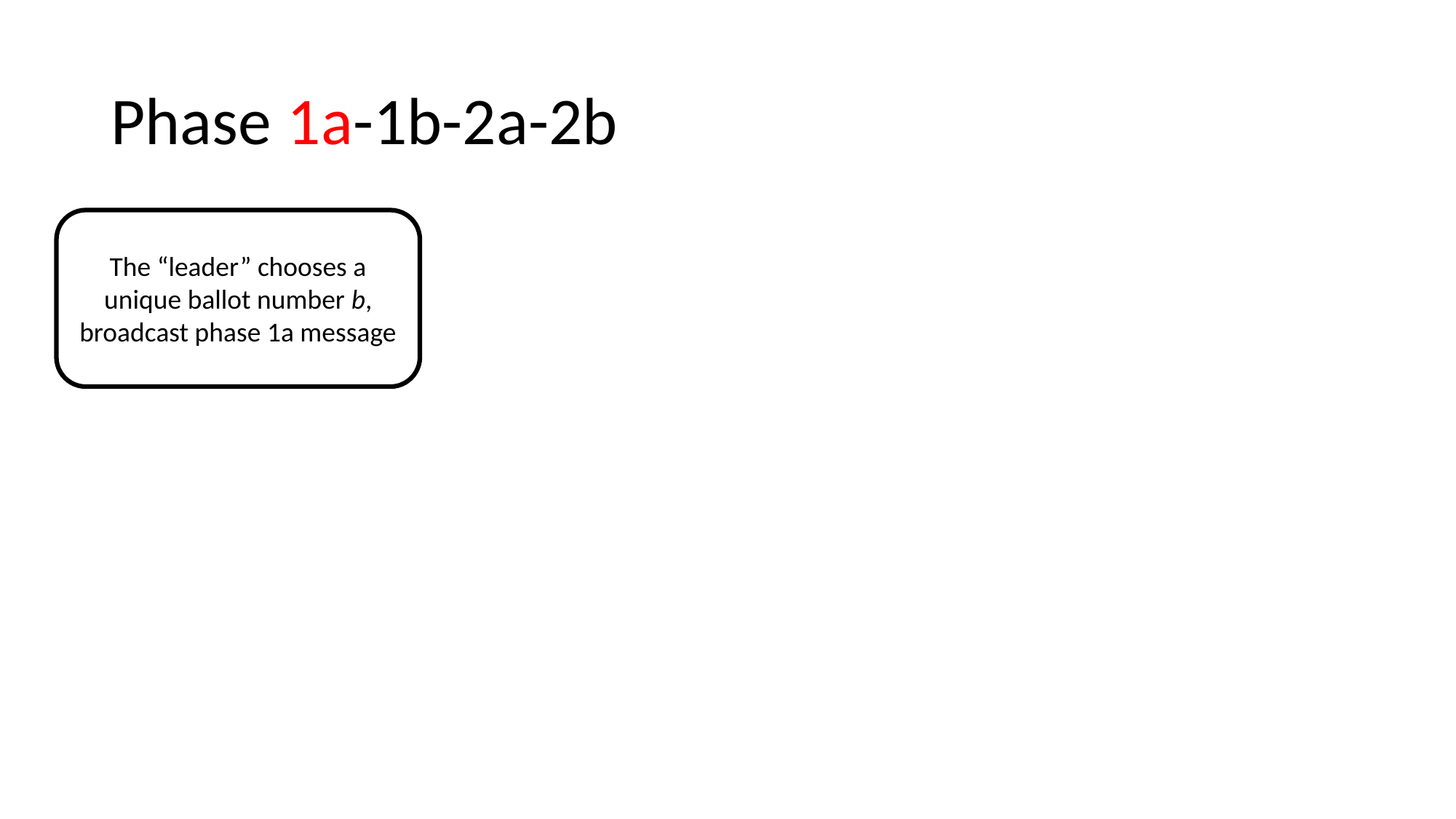

# Phase 1a-1b-2a-2b
The “leader” chooses a unique ballot number b, broadcast phase 1a message